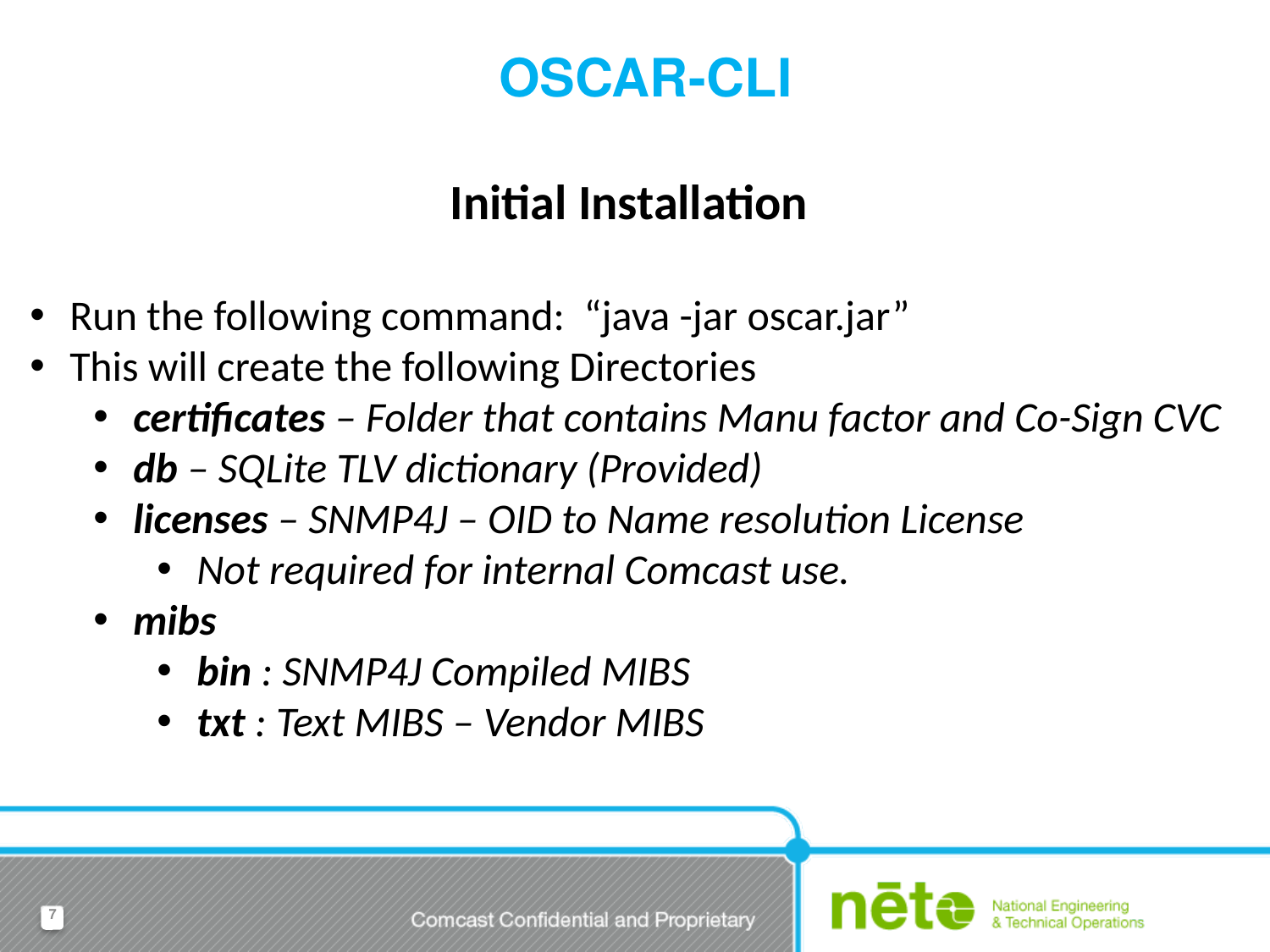

# OSCAR-CLI

Initial Installation

Run the following command:  “java -jar oscar.jar”
This will create the following Directories
certificates – Folder that contains Manu factor and Co-Sign CVC
db – SQLite TLV dictionary (Provided)
licenses – SNMP4J – OID to Name resolution License
Not required for internal Comcast use.
mibs
bin : SNMP4J Compiled MIBS
txt : Text MIBS – Vendor MIBS